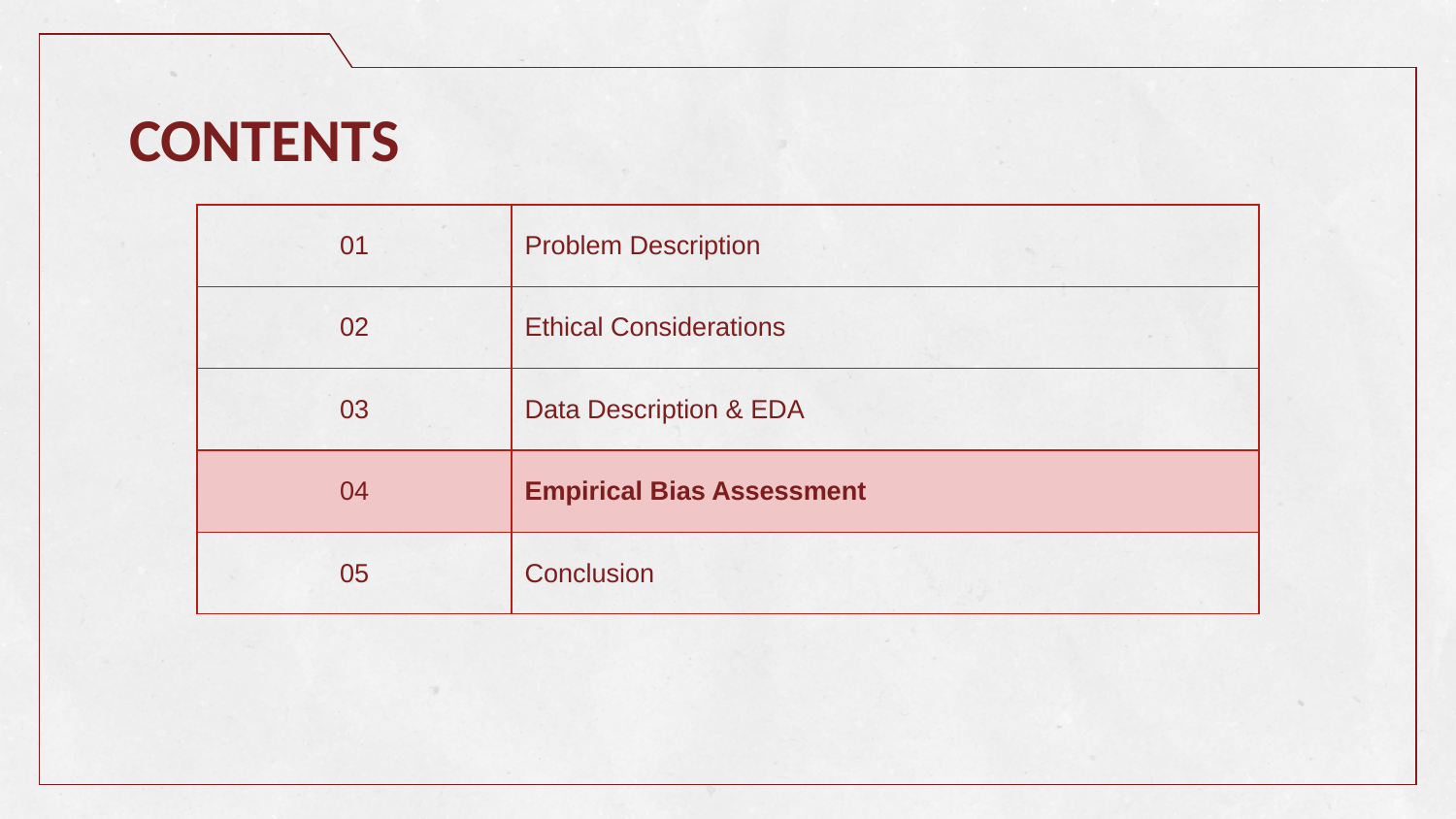

# CONTENTS
| 01 | Problem Description |
| --- | --- |
| 02 | Ethical Considerations |
| 03 | Data Description & EDA |
| 04 | Empirical Bias Assessment |
| 05 | Conclusion |